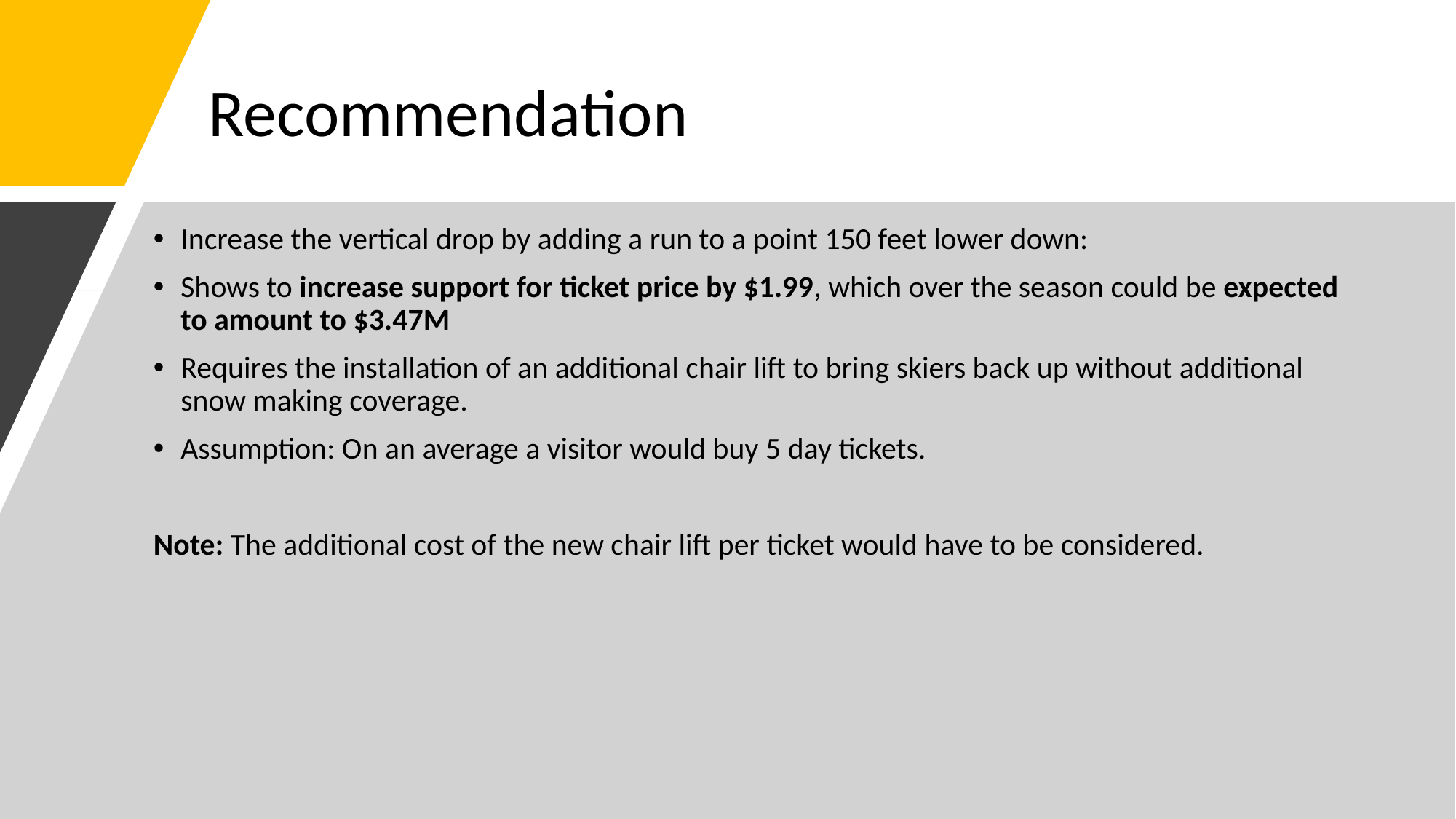

# Recommendation

Increase the vertical drop by adding a run to a point 150 feet lower down:
Shows to increase support for ticket price by $1.99, which over the season could be expected to amount to $3.47M
Requires the installation of an additional chair lift to bring skiers back up without additional snow making coverage.
Assumption: On an average a visitor would buy 5 day tickets.

Note: The additional cost of the new chair lift per ticket would have to be considered.